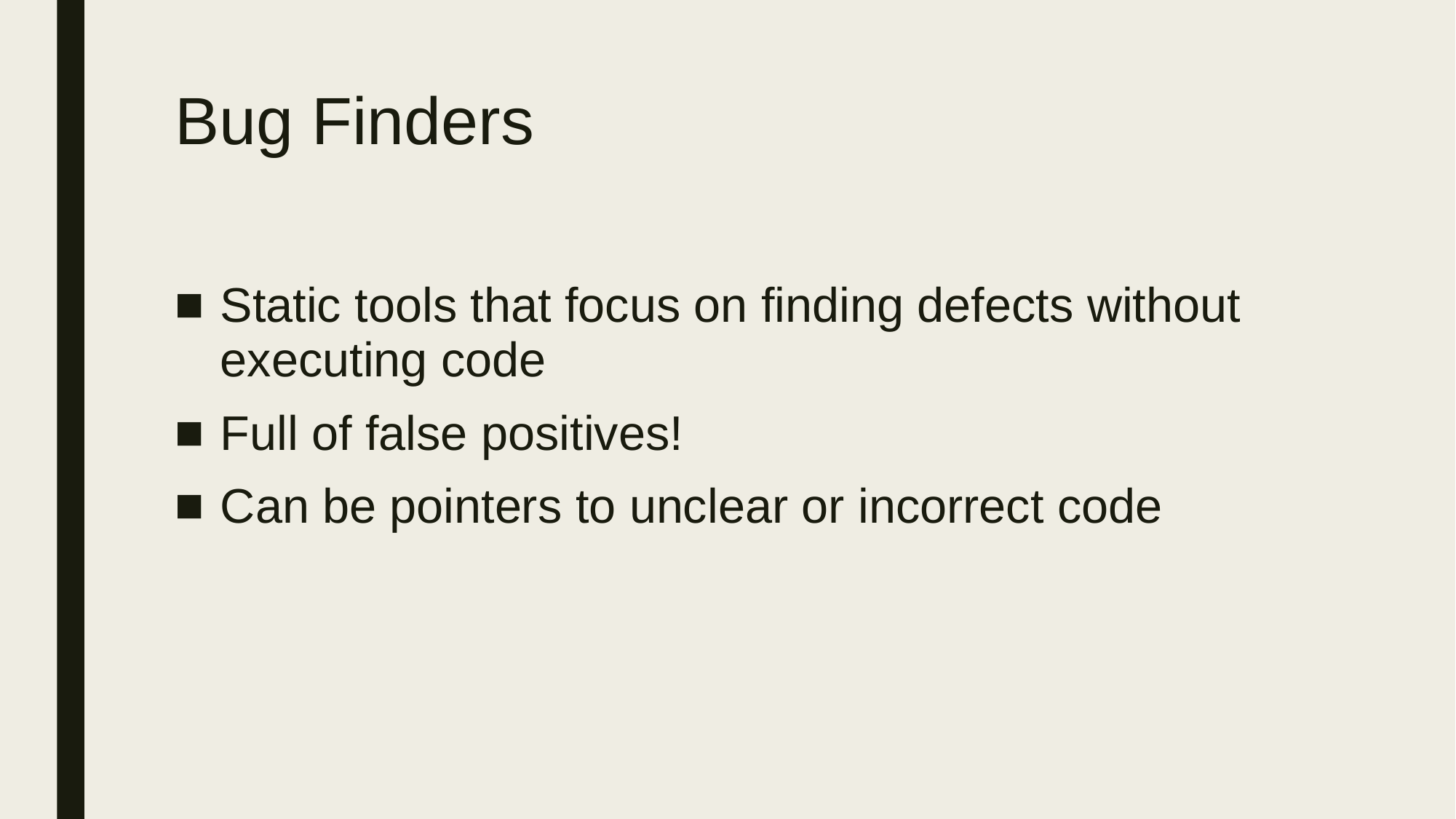

# Bug Finders
Static tools that focus on finding defects without executing code
Full of false positives!
Can be pointers to unclear or incorrect code